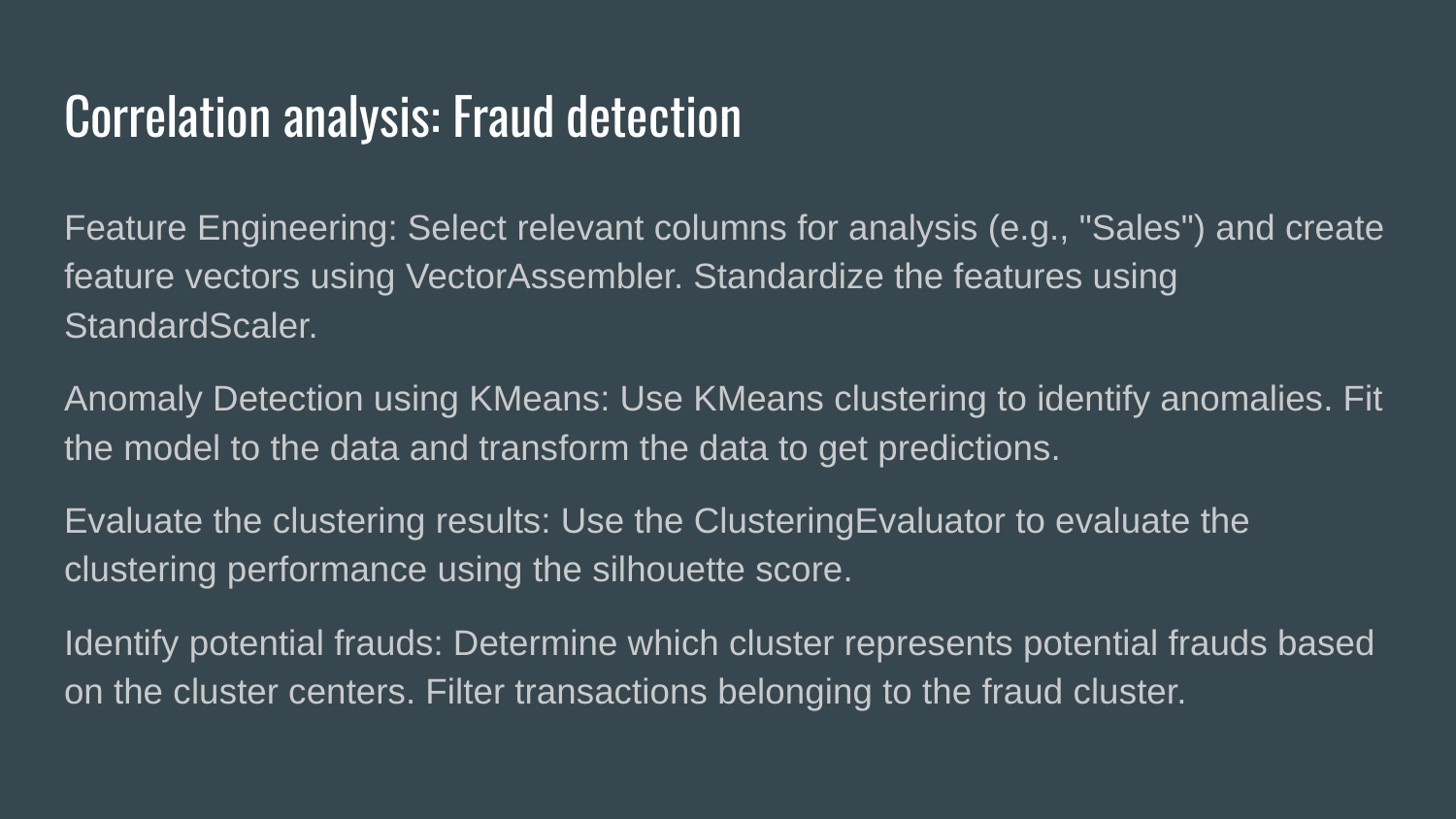

# Correlation analysis: Fraud detection
Feature Engineering: Select relevant columns for analysis (e.g., "Sales") and create feature vectors using VectorAssembler. Standardize the features using StandardScaler.
Anomaly Detection using KMeans: Use KMeans clustering to identify anomalies. Fit the model to the data and transform the data to get predictions.
Evaluate the clustering results: Use the ClusteringEvaluator to evaluate the clustering performance using the silhouette score.
Identify potential frauds: Determine which cluster represents potential frauds based on the cluster centers. Filter transactions belonging to the fraud cluster.